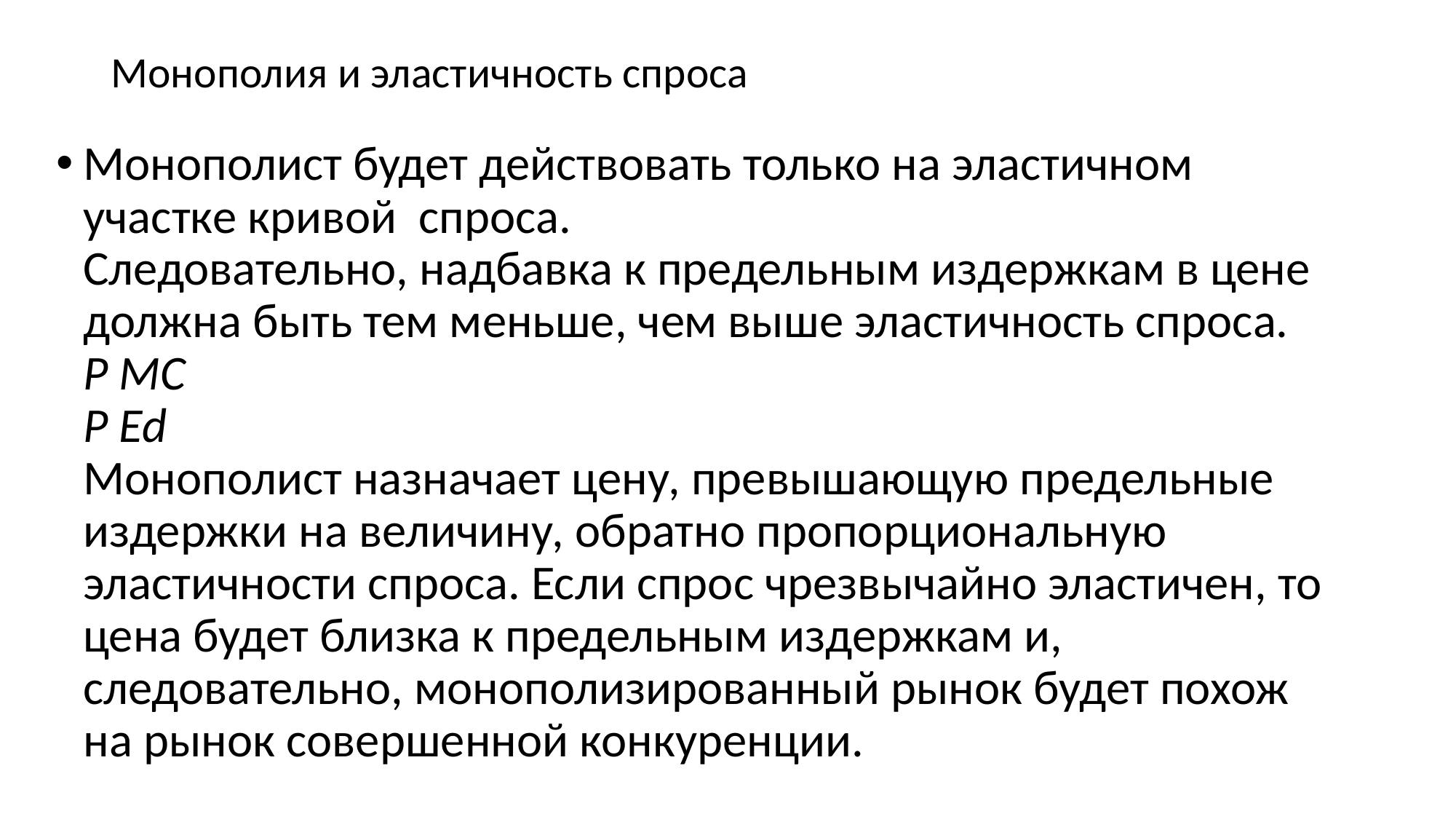

# Монополия и эластичность спроса
Монополист будет действовать только на эластичном участке кривой  спроса.
Следовательно, надбавка к предельным издержкам в цене должна быть тем меньше, чем выше эластичность спроса.
P MC
P Ed
Монополист назначает цену, превышающую предельные издержки на величину, обратно пропорциональную эластичности спроса. Если спрос чрезвычайно эластичен, то цена будет близка к предельным издержкам и,
следовательно, монополизированный рынок будет похож на рынок совершенной конкуренции.